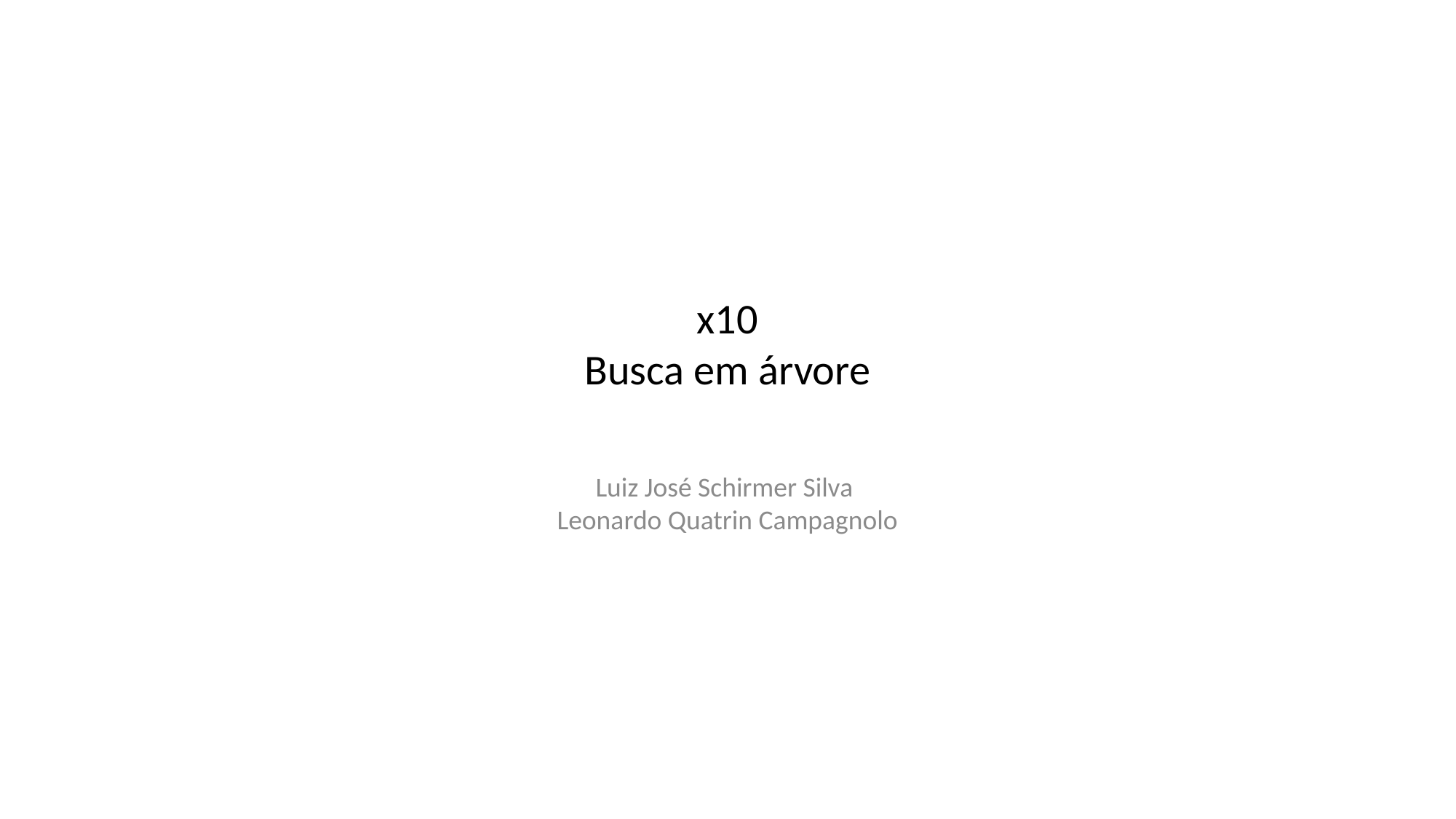

x10
Busca em árvore
Luiz José Schirmer Silva
Leonardo Quatrin Campagnolo